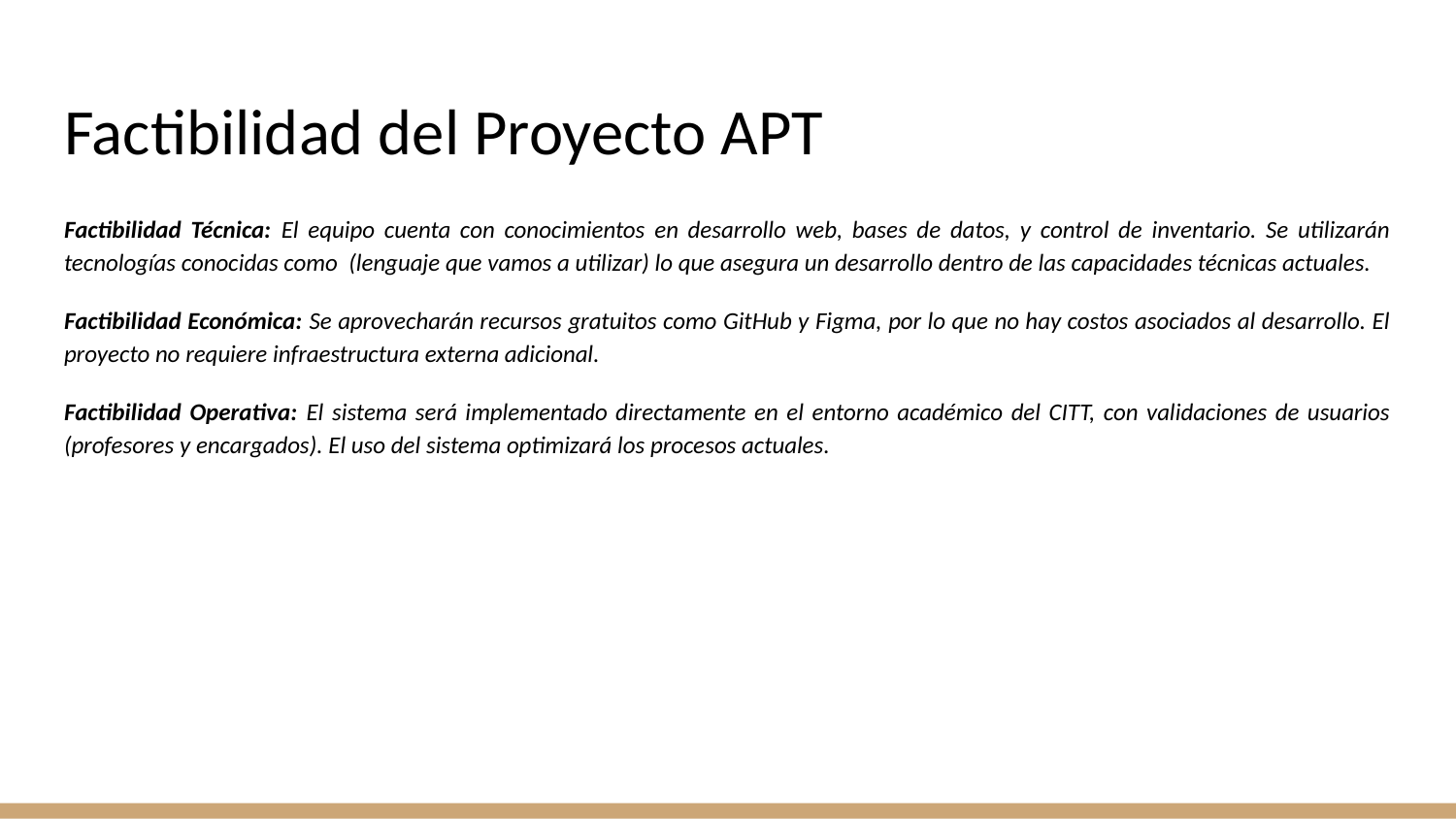

# Factibilidad del Proyecto APT
Factibilidad Técnica: El equipo cuenta con conocimientos en desarrollo web, bases de datos, y control de inventario. Se utilizarán tecnologías conocidas como  (lenguaje que vamos a utilizar) lo que asegura un desarrollo dentro de las capacidades técnicas actuales.
Factibilidad Económica: Se aprovecharán recursos gratuitos como GitHub y Figma, por lo que no hay costos asociados al desarrollo. El proyecto no requiere infraestructura externa adicional.
Factibilidad Operativa: El sistema será implementado directamente en el entorno académico del CITT, con validaciones de usuarios (profesores y encargados). El uso del sistema optimizará los procesos actuales.